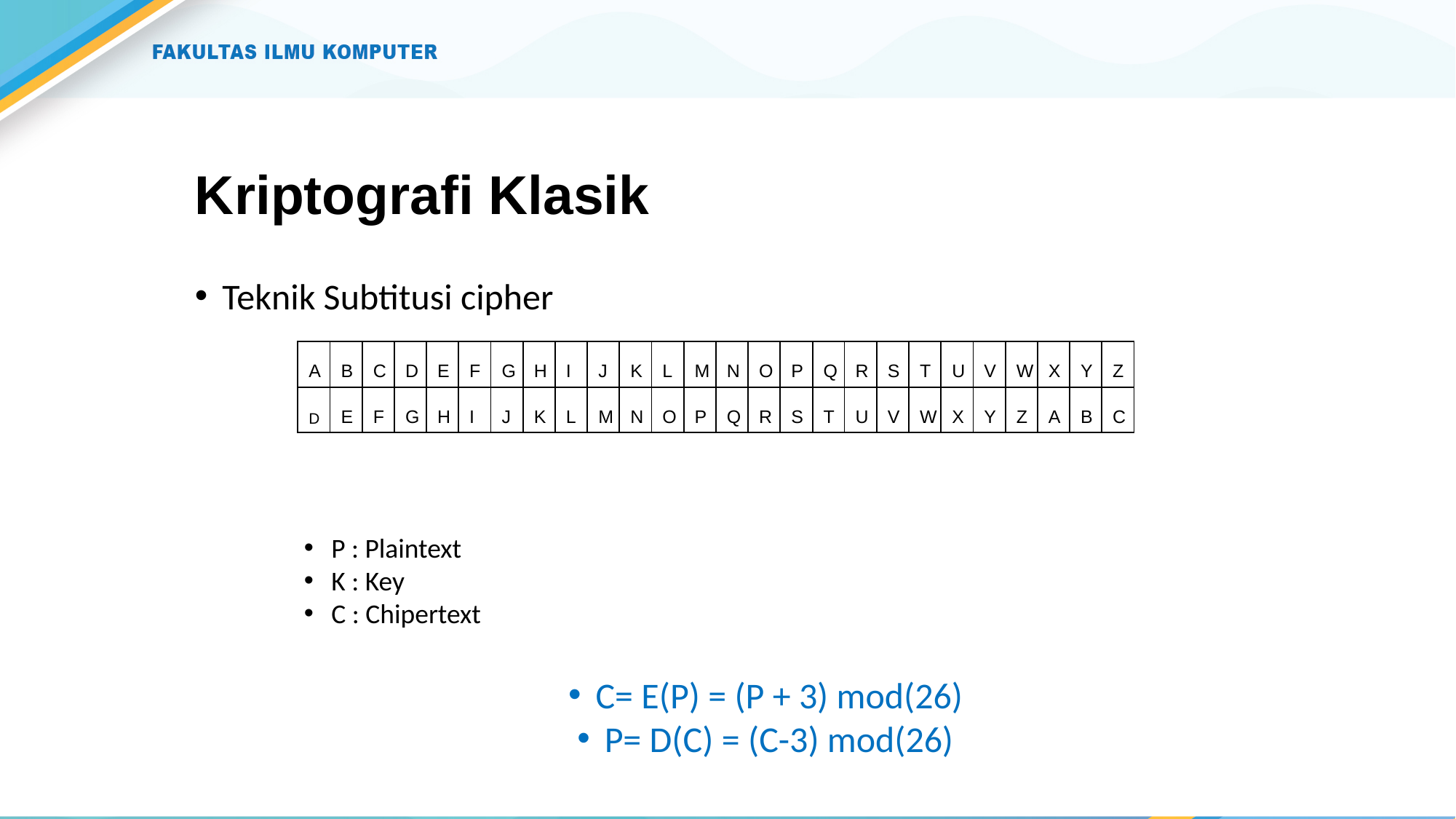

# Kriptografi Klasik
Teknik Subtitusi cipher

P : Plaintext
K : Key
C : Chipertext

C= E(P) = (P + 3) mod(26)
P= D(C) = (C-3) mod(26)

| A | B | C | D | E | F | G | H | I | J | K | L | M | N | O | P | Q | R | S | T | U | V | W | X | Y | Z |
| --- | --- | --- | --- | --- | --- | --- | --- | --- | --- | --- | --- | --- | --- | --- | --- | --- | --- | --- | --- | --- | --- | --- | --- | --- | --- |
| D | E | F | G | H | I | J | K | L | M | N | O | P | Q | R | S | T | U | V | W | X | Y | Z | A | B | C |